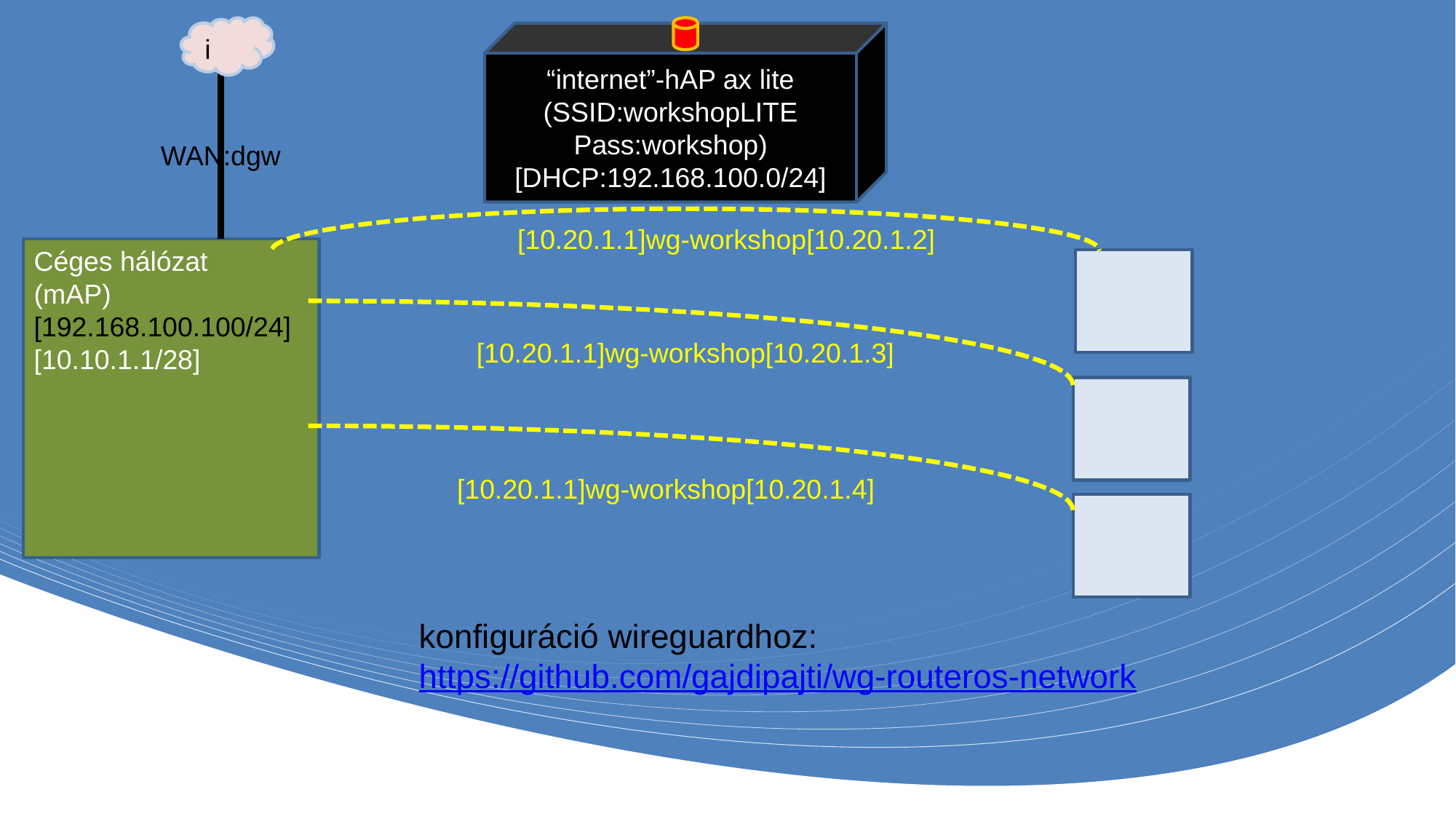

i

“internet”-hAP ax lite
(SSID:workshopLITE
Pass:workshop)
[DHCP:192.168.100.0/24]
WAN:dgw

[10.20.1.1]wg-workshop[10.20.1.2]
Céges hálózat
(mAP)
[192.168.100.100/24]
[10.10.1.1/28]

[10.20.1.1]wg-workshop[10.20.1.3]

[10.20.1.1]wg-workshop[10.20.1.4]

konfiguráció wireguardhoz:
https://github.com/gajdipajti/wg-routeros-network